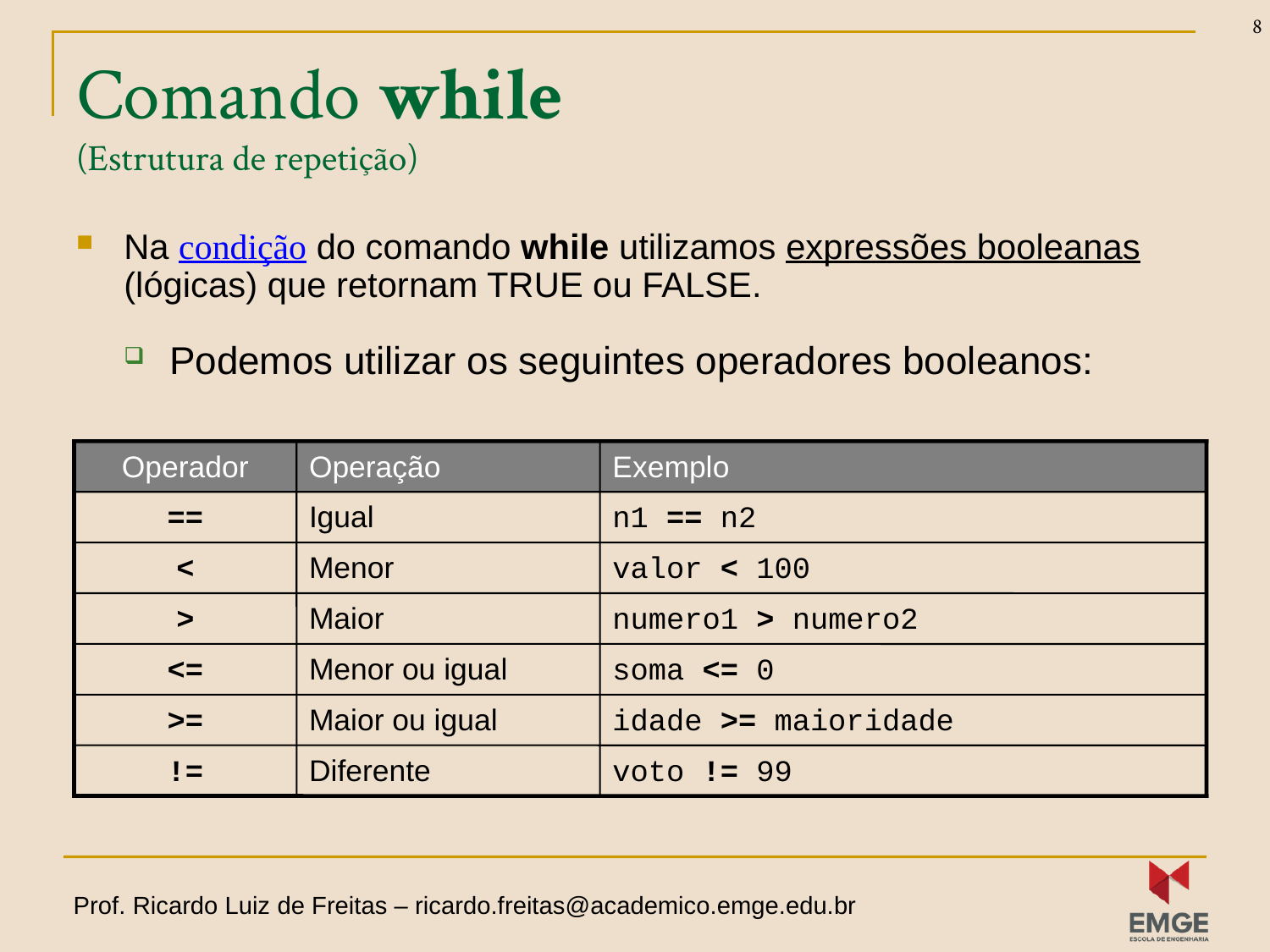

8
# Comando while (Estrutura de repetição)
Na condição do comando while utilizamos expressões booleanas (lógicas) que retornam TRUE ou FALSE.
Podemos utilizar os seguintes operadores booleanos:
Operador

Operação

Exemplo

==

Igual
n1 == n2
<

Menor
valor < 100
>

Maior
numero1 > numero2
<=

Menor ou igual
soma <= 0
>=

Maior ou igual
idade >= maioridade
!=

Diferente
voto != 99